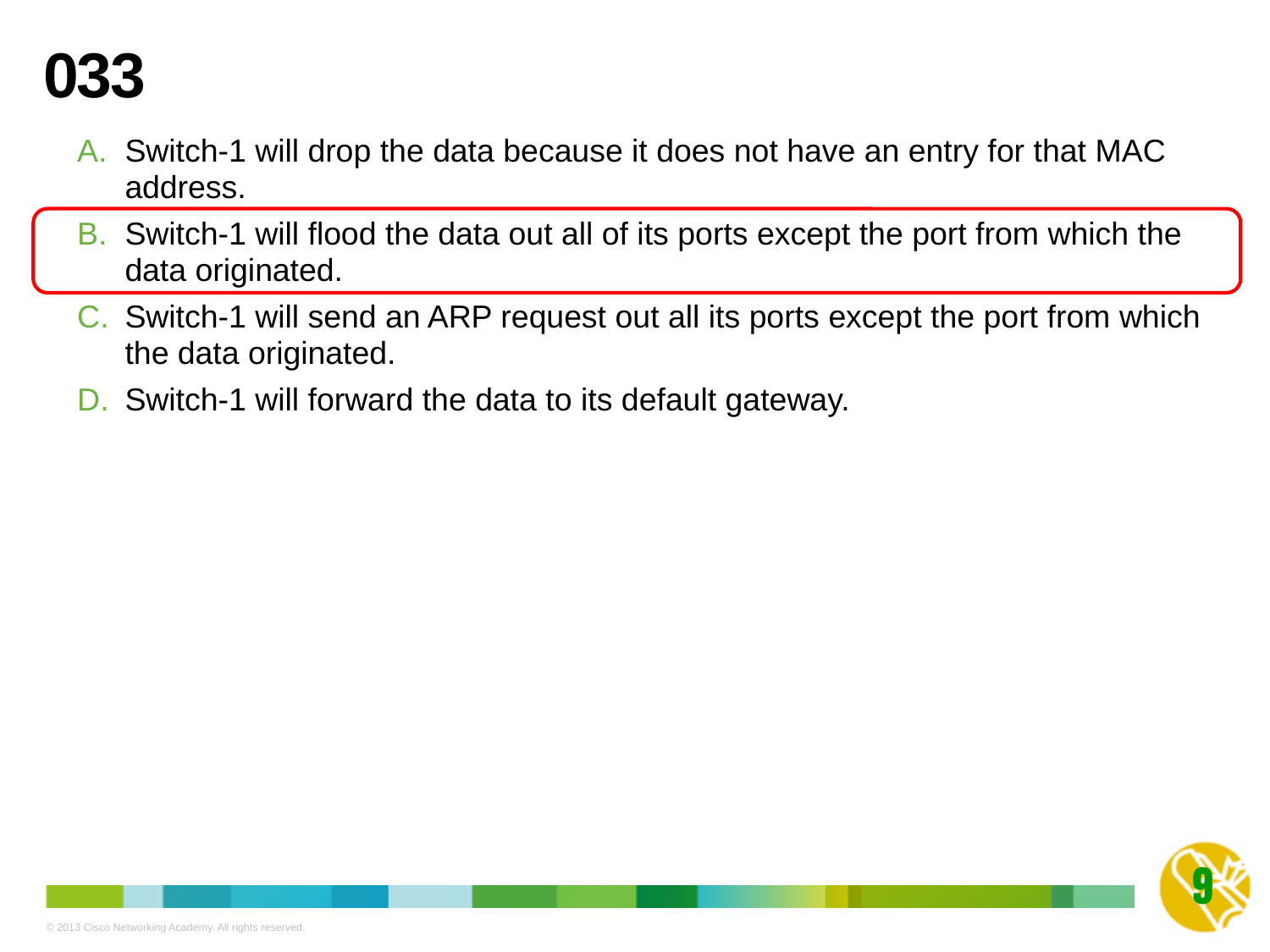

# 033
Switch-1 will drop the data because it does not have an entry for that MAC address.
Switch-1 will flood the data out all of its ports except the port from which the data originated.
Switch-1 will send an ARP request out all its ports except the port from which the data originated.
Switch-1 will forward the data to its default gateway.